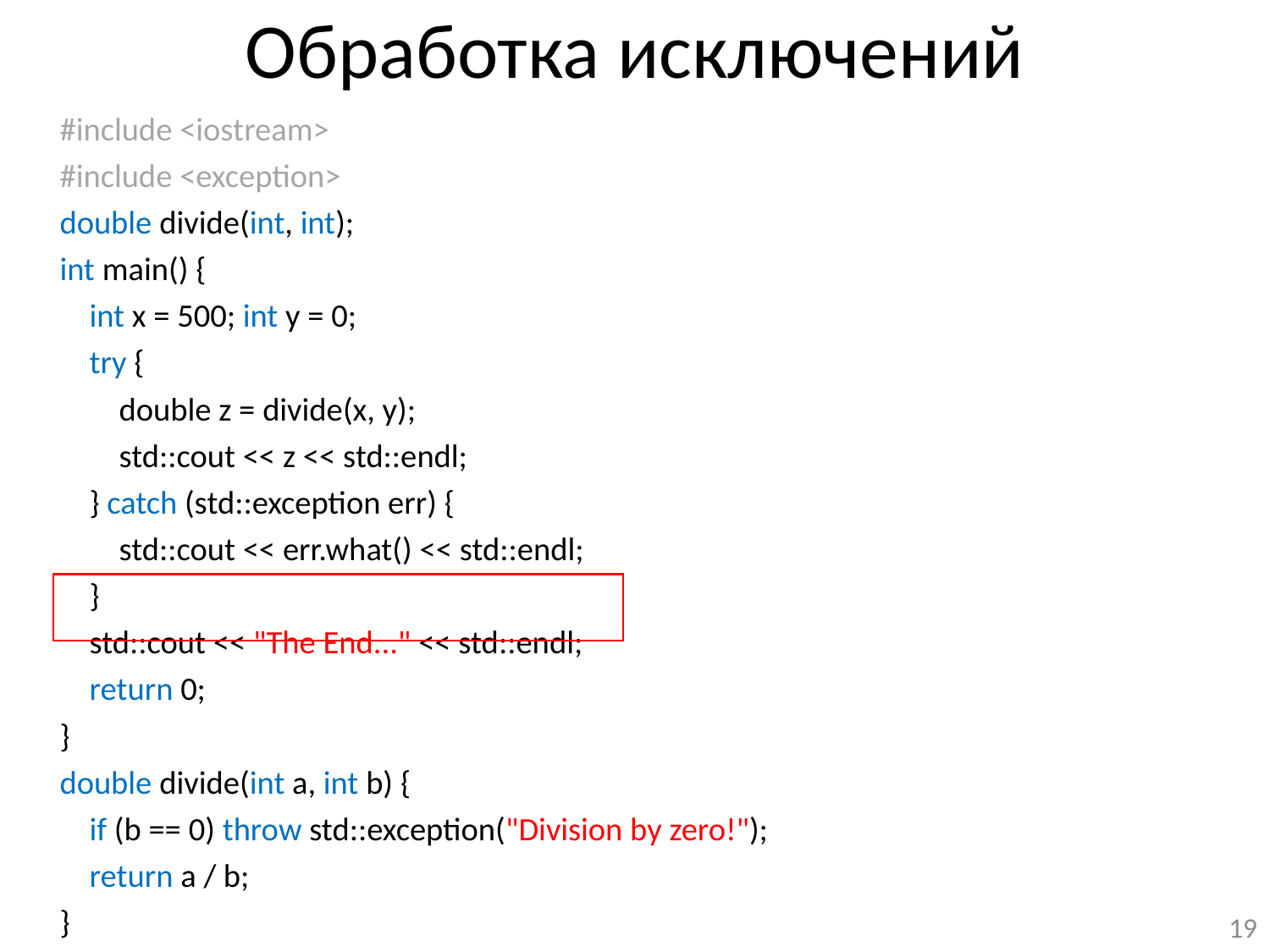

# Обработка исключений
#include <iostream>
#include <exception>
double divide(int, int);
int main() {
    int x = 500; int y = 0;
    try {
        double z = divide(x, y);
        std::cout << z << std::endl;
    } catch (std::exception err) {
        std::cout << err.what() << std::endl;
    }
    std::cout << "The End..." << std::endl;
    return 0;
}
double divide(int a, int b) {
    if (b == 0) throw std::exception("Division by zero!");
    return a / b;
}

19